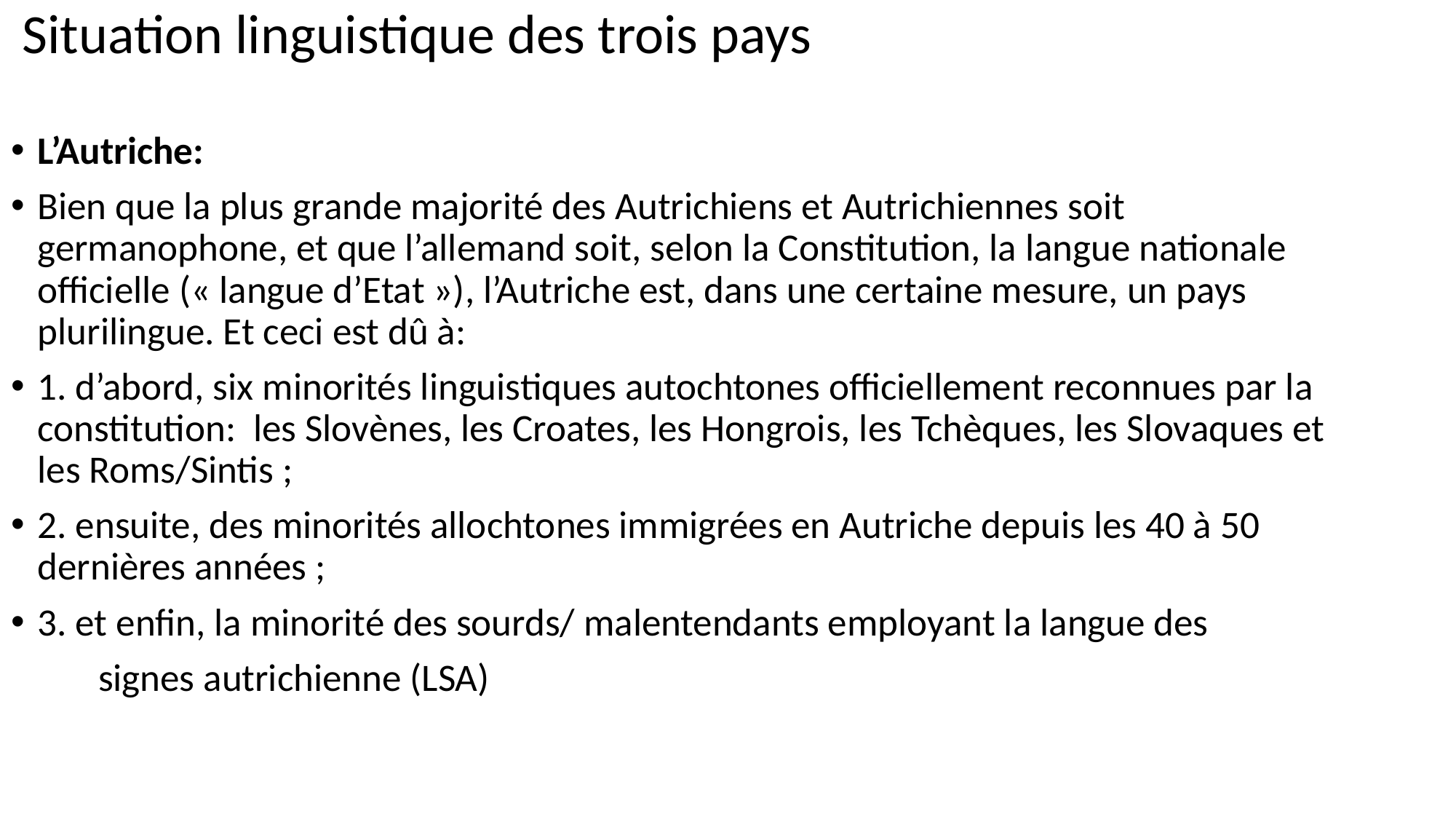

# Situation linguistique des trois pays
L’Autriche:
Bien que la plus grande majorité des Autrichiens et Autrichiennes soit germanophone, et que l’allemand soit, selon la Constitution, la langue nationale officielle (« langue d’Etat »), l’Autriche est, dans une certaine mesure, un pays plurilingue. Et ceci est dû à:
1. d’abord, six minorités linguistiques autochtones officiellement reconnues par la constitution:  les Slovènes, les Croates, les Hongrois, les Tchèques, les Slovaques et les Roms/Sintis ;
2. ensuite, des minorités allochtones immigrées en Autriche depuis les 40 à 50 dernières années ;
3. et enfin, la minorité des sourds/ malentendants employant la langue des
          signes autrichienne (LSA)